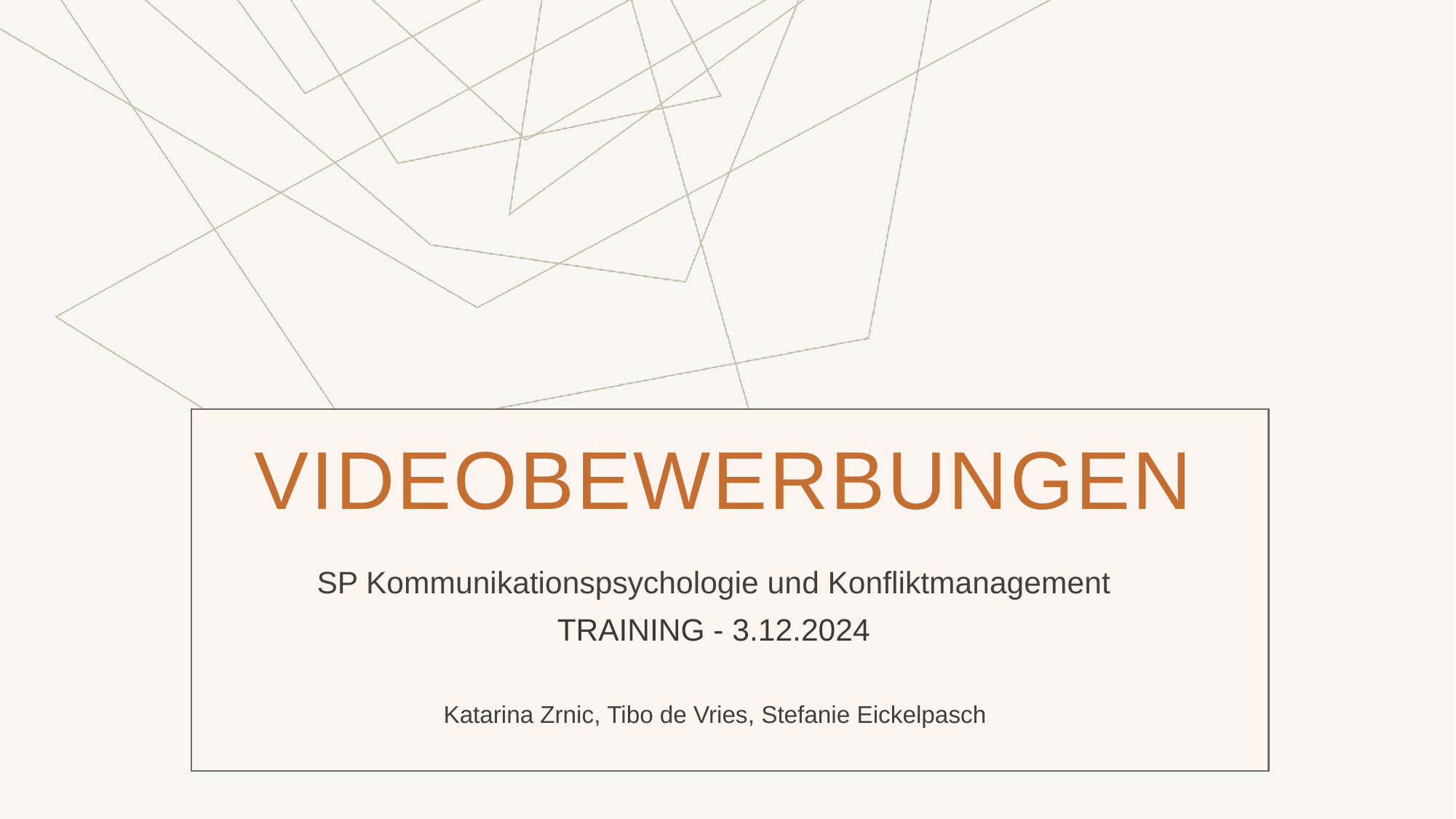

# Videobewerbungen

SP Kommunikationspsychologie und Konfliktmanagement
TRAINING - 3.12.2024

Katarina Zrnic, Tibo de Vries, Stefanie Eickelpasch